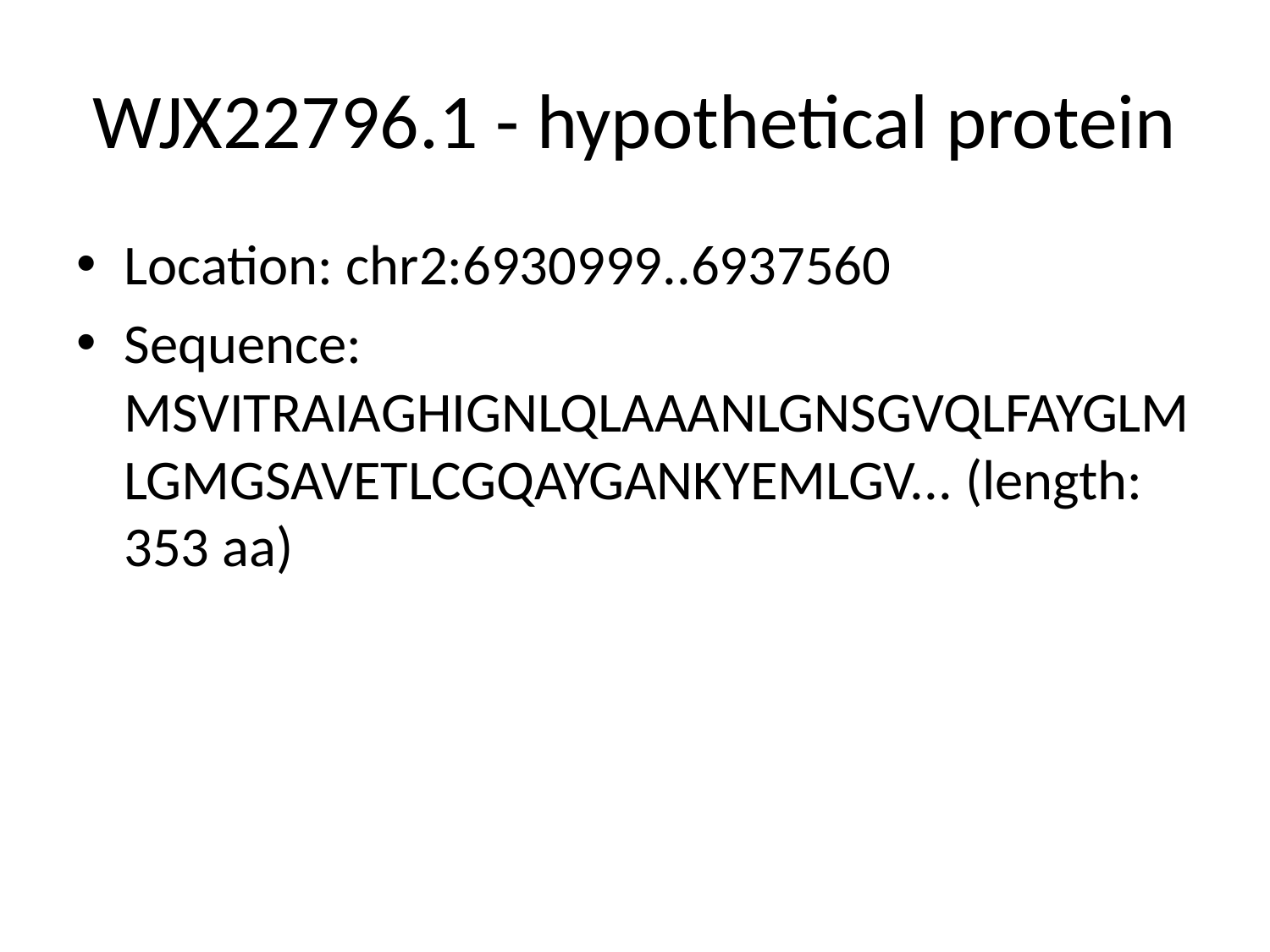

# WJX22796.1 - hypothetical protein
Location: chr2:6930999..6937560
Sequence: MSVITRAIAGHIGNLQLAAANLGNSGVQLFAYGLMLGMGSAVETLCGQAYGANKYEMLGV... (length: 353 aa)